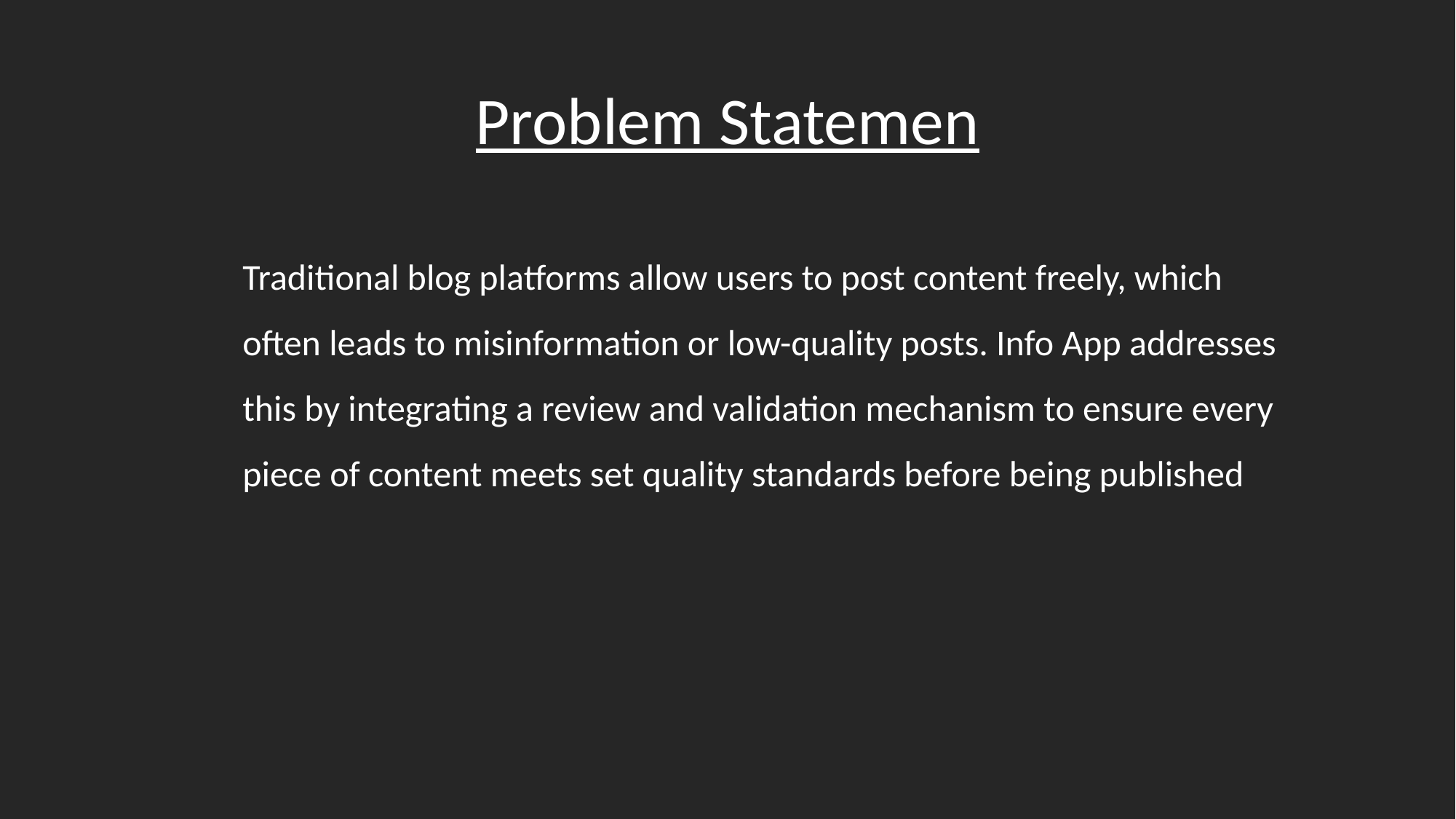

# Problem Statemen
Traditional blog platforms allow users to post content freely, which often leads to misinformation or low-quality posts. Info App addresses this by integrating a review and validation mechanism to ensure every piece of content meets set quality standards before being published